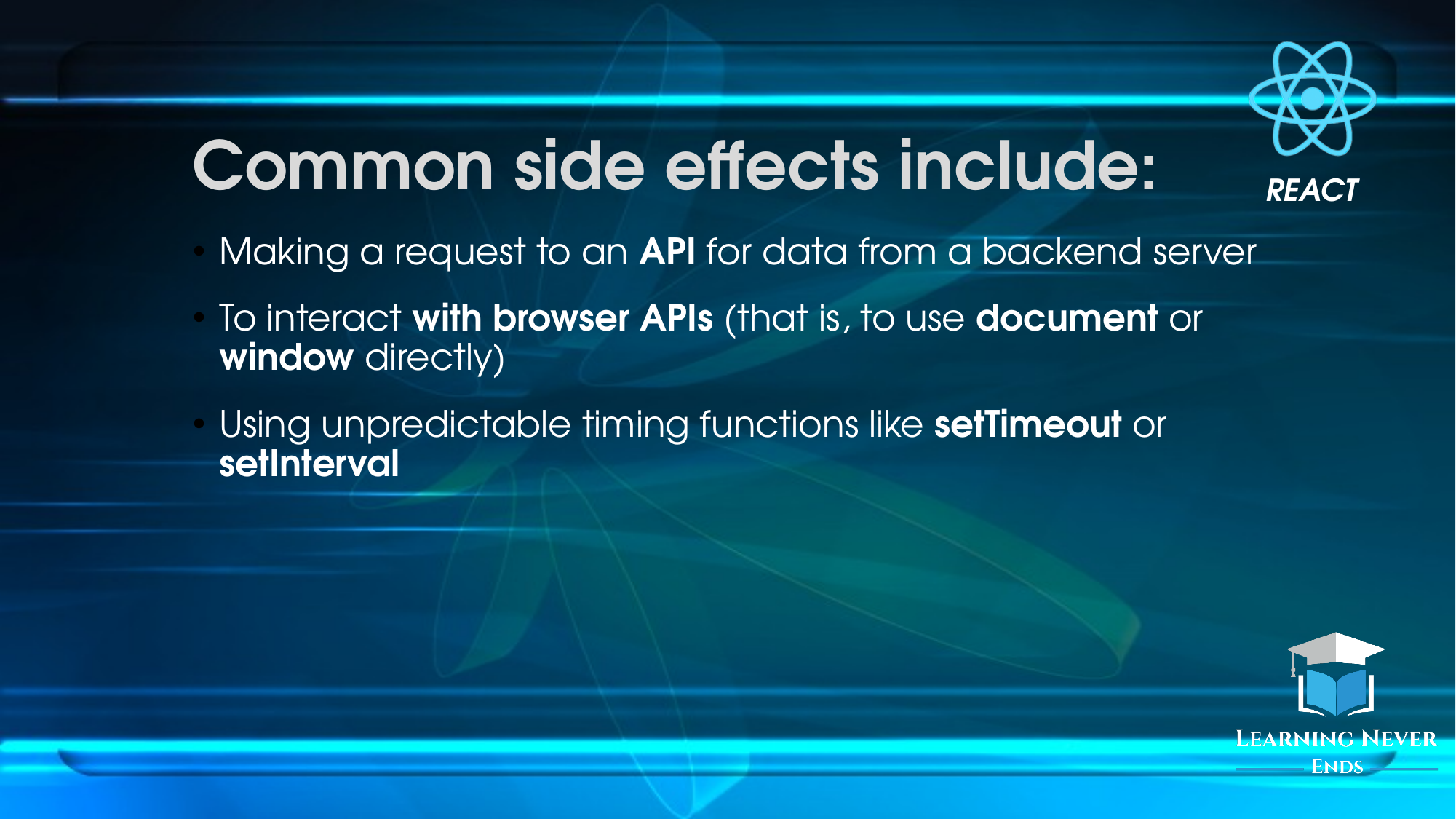

# Common side effects include:
Making a request to an API for data from a backend server
To interact with browser APIs (that is, to use document or window directly)
Using unpredictable timing functions like setTimeout or setInterval